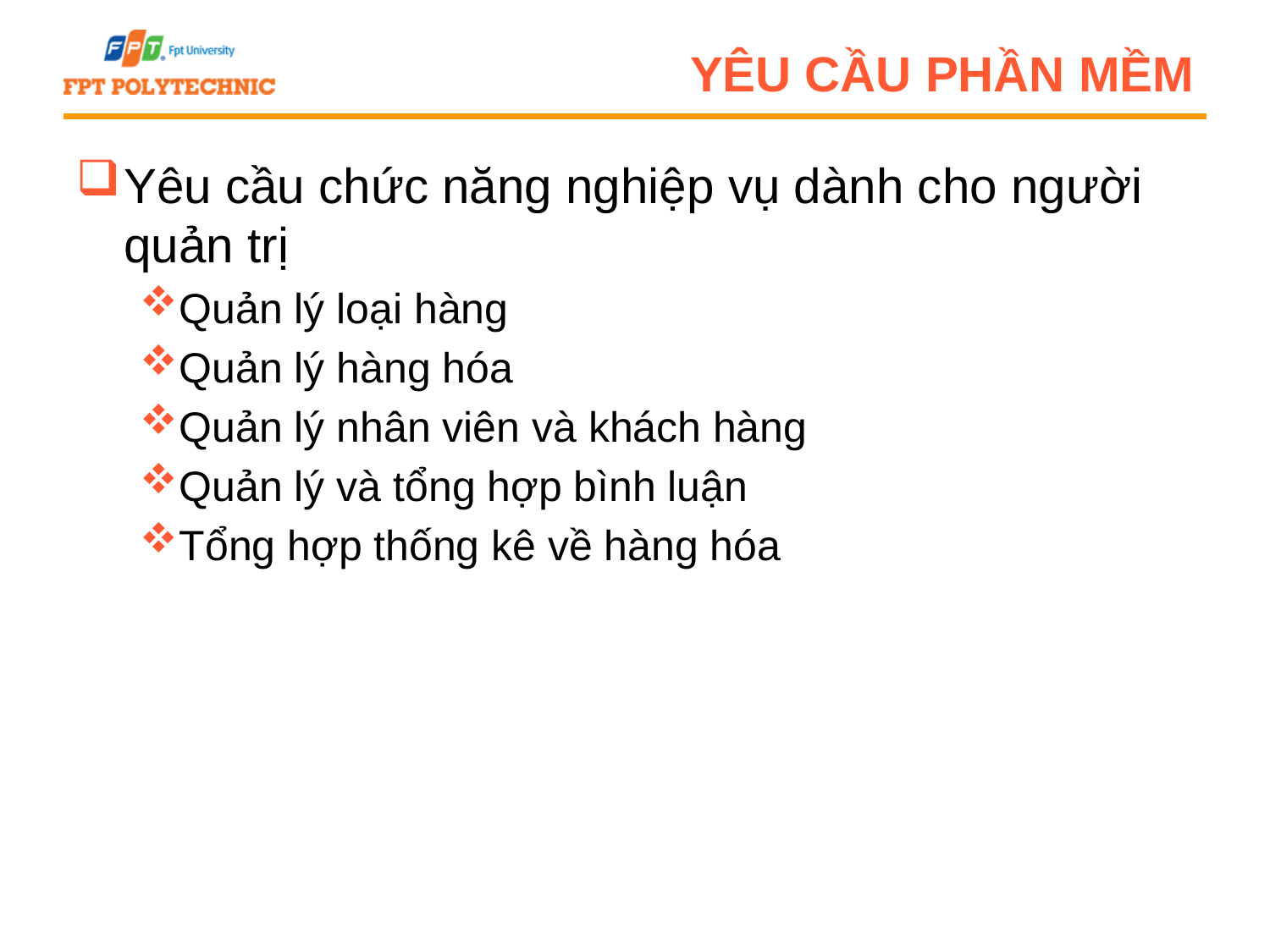

# Yêu cầu phần mềm
Yêu cầu chức năng nghiệp vụ dành cho người quản trị
Quản lý loại hàng
Quản lý hàng hóa
Quản lý nhân viên và khách hàng
Quản lý và tổng hợp bình luận
Tổng hợp thống kê về hàng hóa